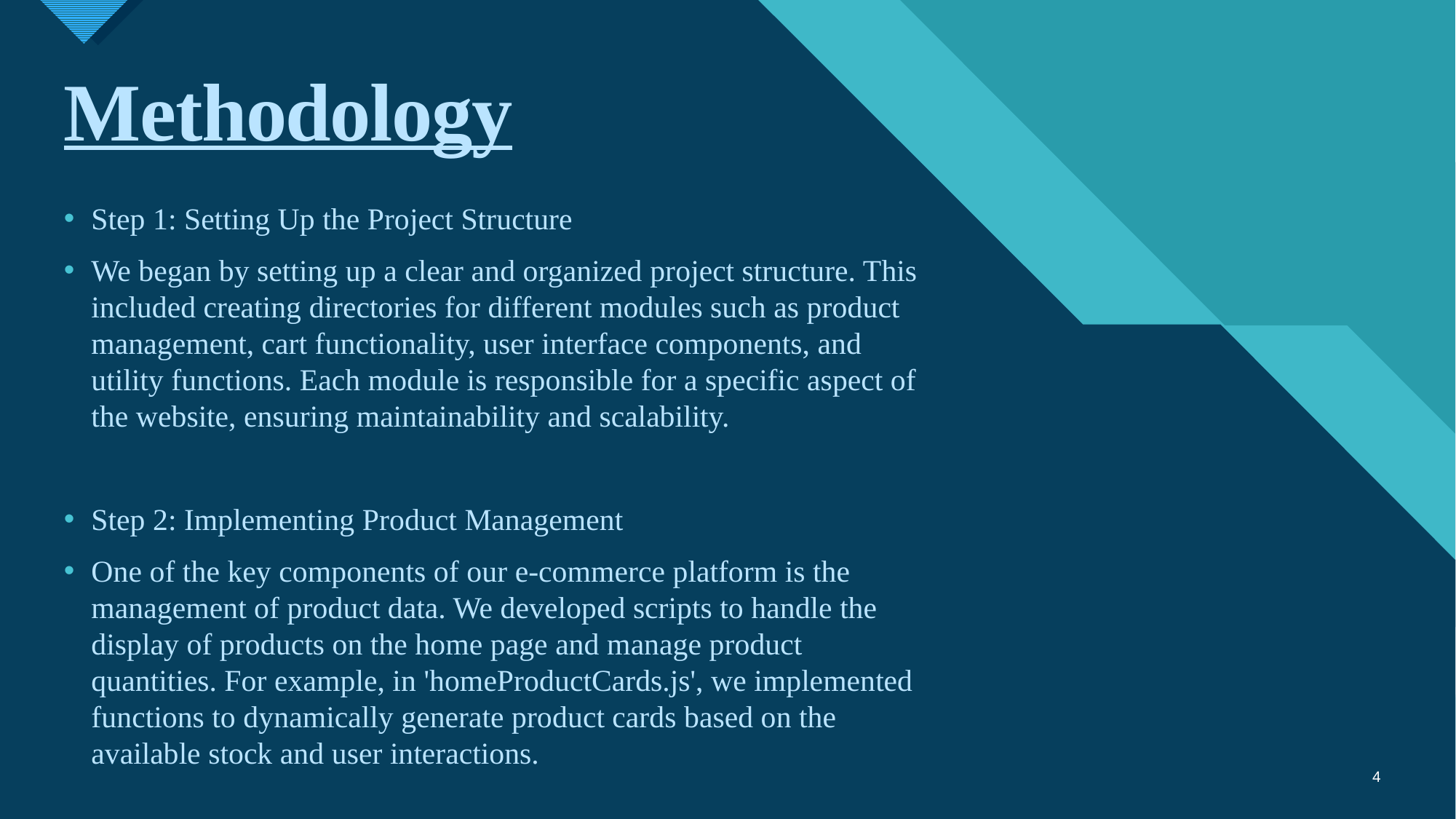

# Methodology
Step 1: Setting Up the Project Structure
We began by setting up a clear and organized project structure. This included creating directories for different modules such as product management, cart functionality, user interface components, and utility functions. Each module is responsible for a specific aspect of the website, ensuring maintainability and scalability.

Step 2: Implementing Product Management
One of the key components of our e-commerce platform is the management of product data. We developed scripts to handle the display of products on the home page and manage product quantities. For example, in 'homeProductCards.js', we implemented functions to dynamically generate product cards based on the available stock and user interactions.
4